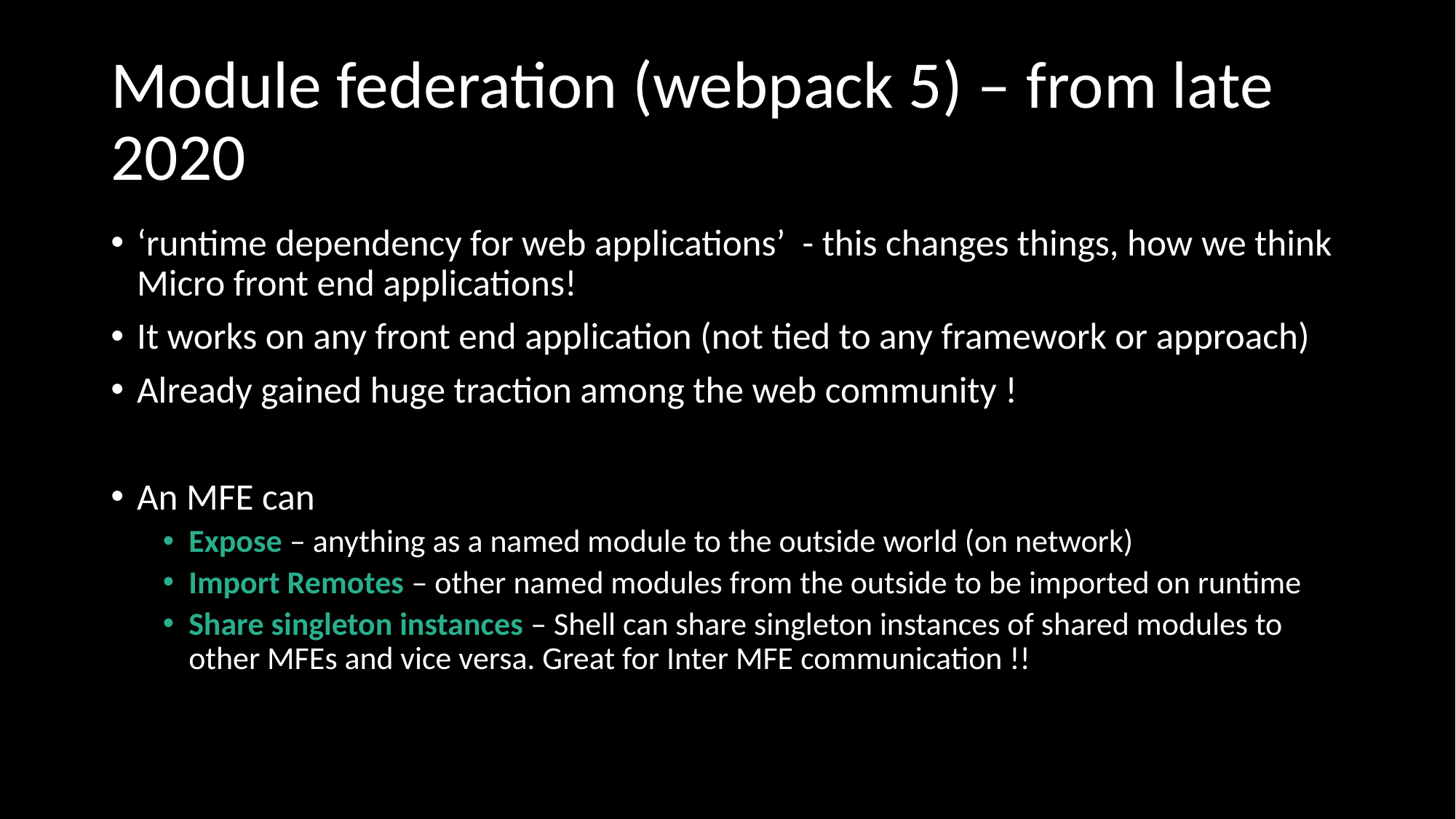

# Module federation (webpack 5) – from late 2020
‘runtime dependency for web applications’  - this changes things, how we think Micro front end applications!
It works on any front end application (not tied to any framework or approach)
Already gained huge traction among the web community !

An MFE can
Expose – anything as a named module to the outside world (on network)
Import Remotes – other named modules from the outside to be imported on runtime
Share singleton instances – Shell can share singleton instances of shared modules to other MFEs and vice versa. Great for Inter MFE communication !!